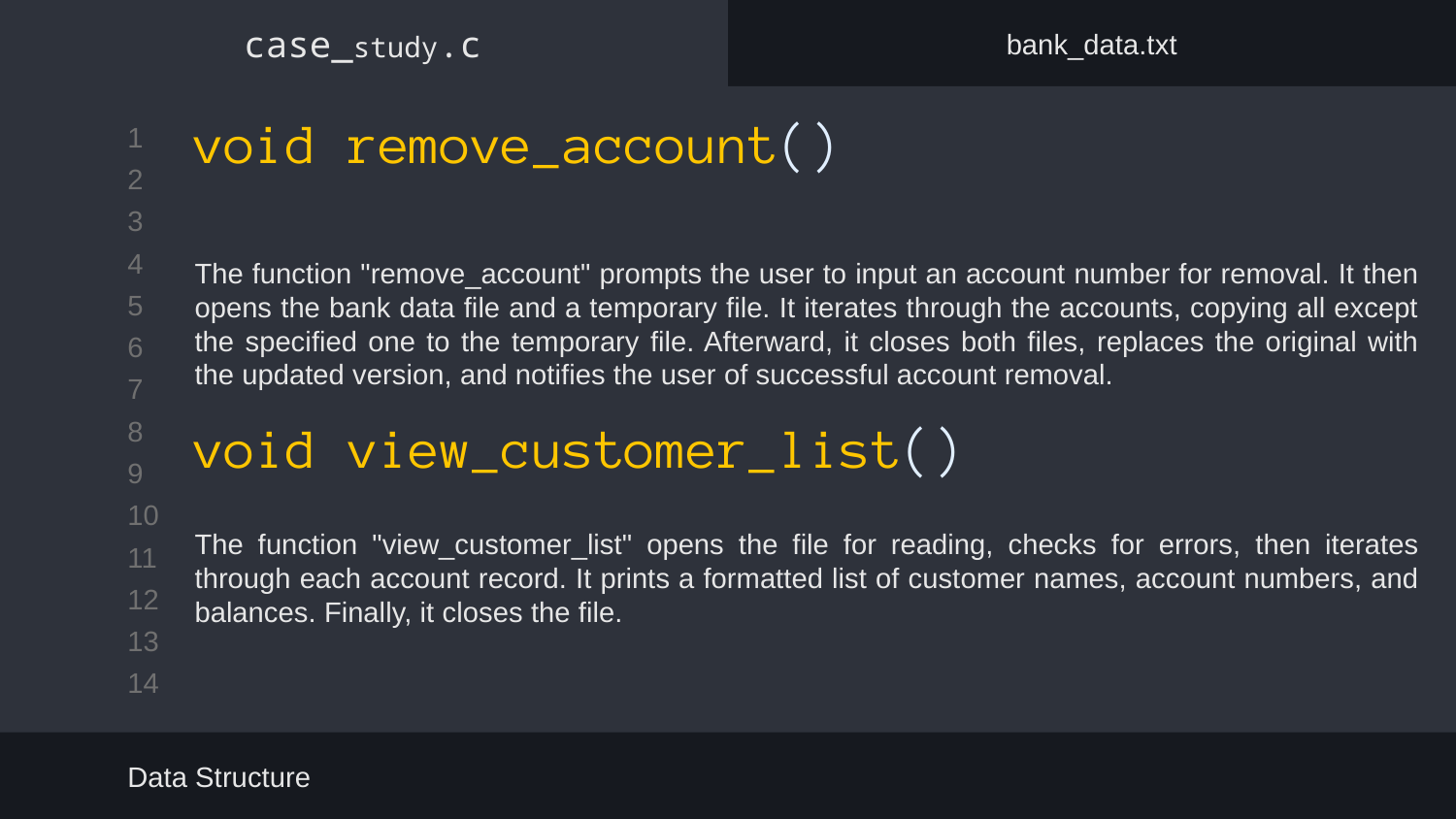

case_study.c
bank_data.txt
# void remove_account()
The function "remove_account" prompts the user to input an account number for removal. It then opens the bank data file and a temporary file. It iterates through the accounts, copying all except the specified one to the temporary file. Afterward, it closes both files, replaces the original with the updated version, and notifies the user of successful account removal.
void view_customer_list()
The function "view_customer_list" opens the file for reading, checks for errors, then iterates through each account record. It prints a formatted list of customer names, account numbers, and balances. Finally, it closes the file.
Data Structure